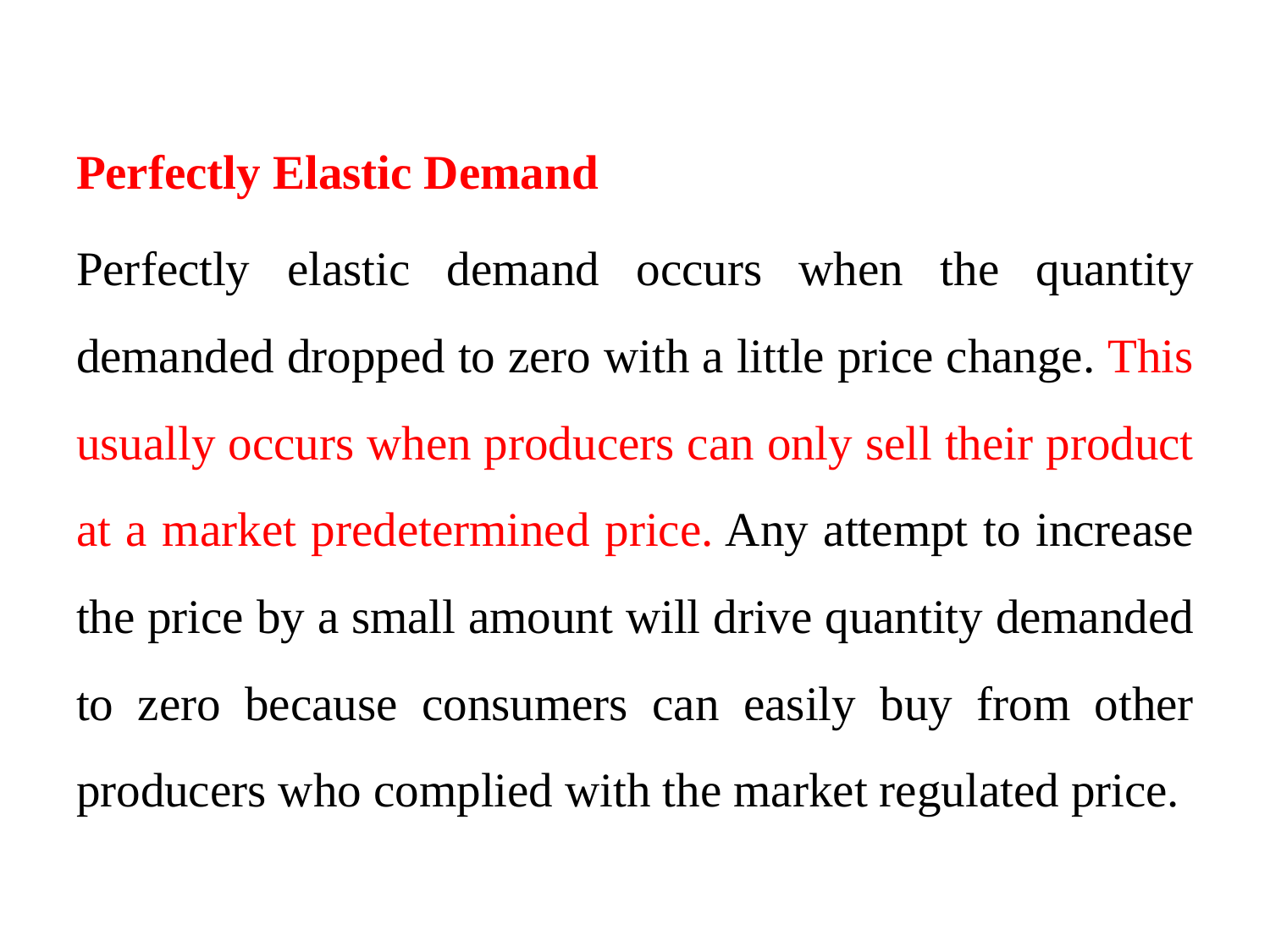

Perfectly Elastic Demand
Perfectly elastic demand occurs when the quantity demanded dropped to zero with a little price change. This usually occurs when producers can only sell their product at a market predetermined price. Any attempt to increase the price by a small amount will drive quantity demanded to zero because consumers can easily buy from other producers who complied with the market regulated price.